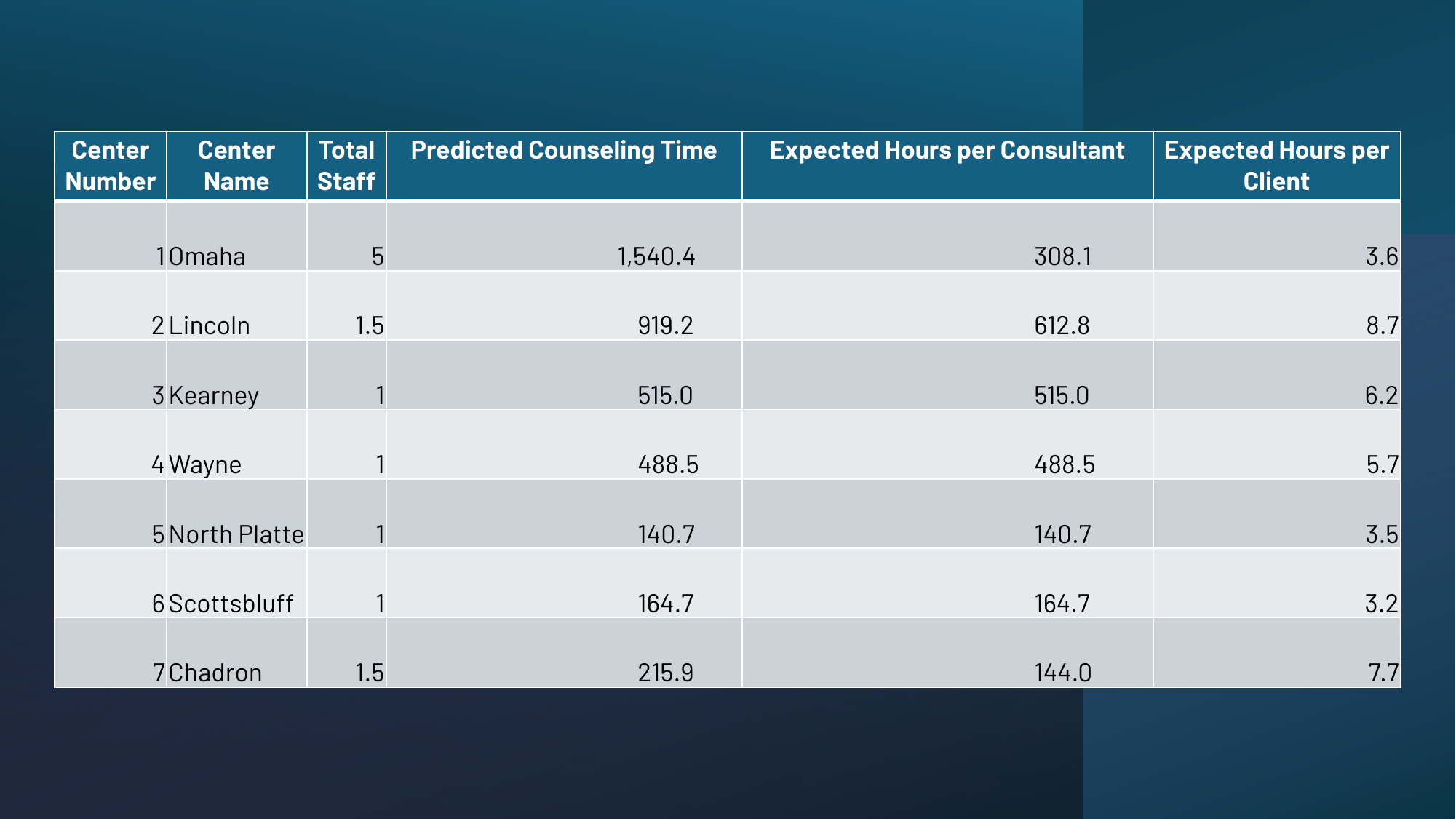

| Center Number | Center Name | Total Staff | Predicted Counseling Time | Expected Hours per Consultant | Expected Hours per Client |
| --- | --- | --- | --- | --- | --- |
| 1 | Omaha | 5 | 1,540.4 | 308.1 | 3.6 |
| 2 | Lincoln | 1.5 | 919.2 | 612.8 | 8.7 |
| 3 | Kearney | 1 | 515.0 | 515.0 | 6.2 |
| 4 | Wayne | 1 | 488.5 | 488.5 | 5.7 |
| 5 | North Platte | 1 | 140.7 | 140.7 | 3.5 |
| 6 | Scottsbluff | 1 | 164.7 | 164.7 | 3.2 |
| 7 | Chadron | 1.5 | 215.9 | 144.0 | 7.7 |